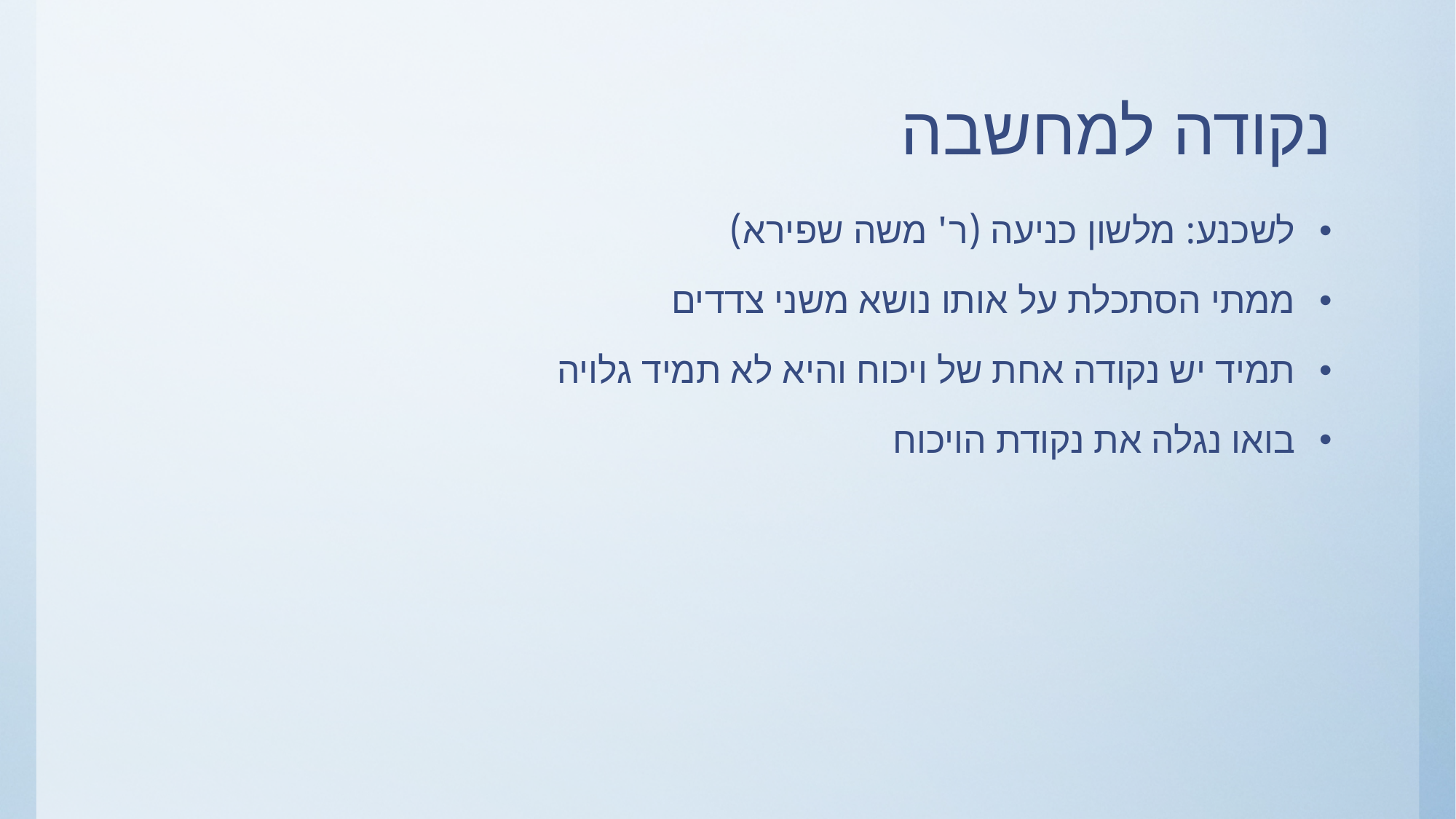

# נקודה למחשבה
לשכנע: מלשון כניעה (ר' משה שפירא)
ממתי הסתכלת על אותו נושא משני צדדים
תמיד יש נקודה אחת של ויכוח והיא לא תמיד גלויה
בואו נגלה את נקודת הויכוח